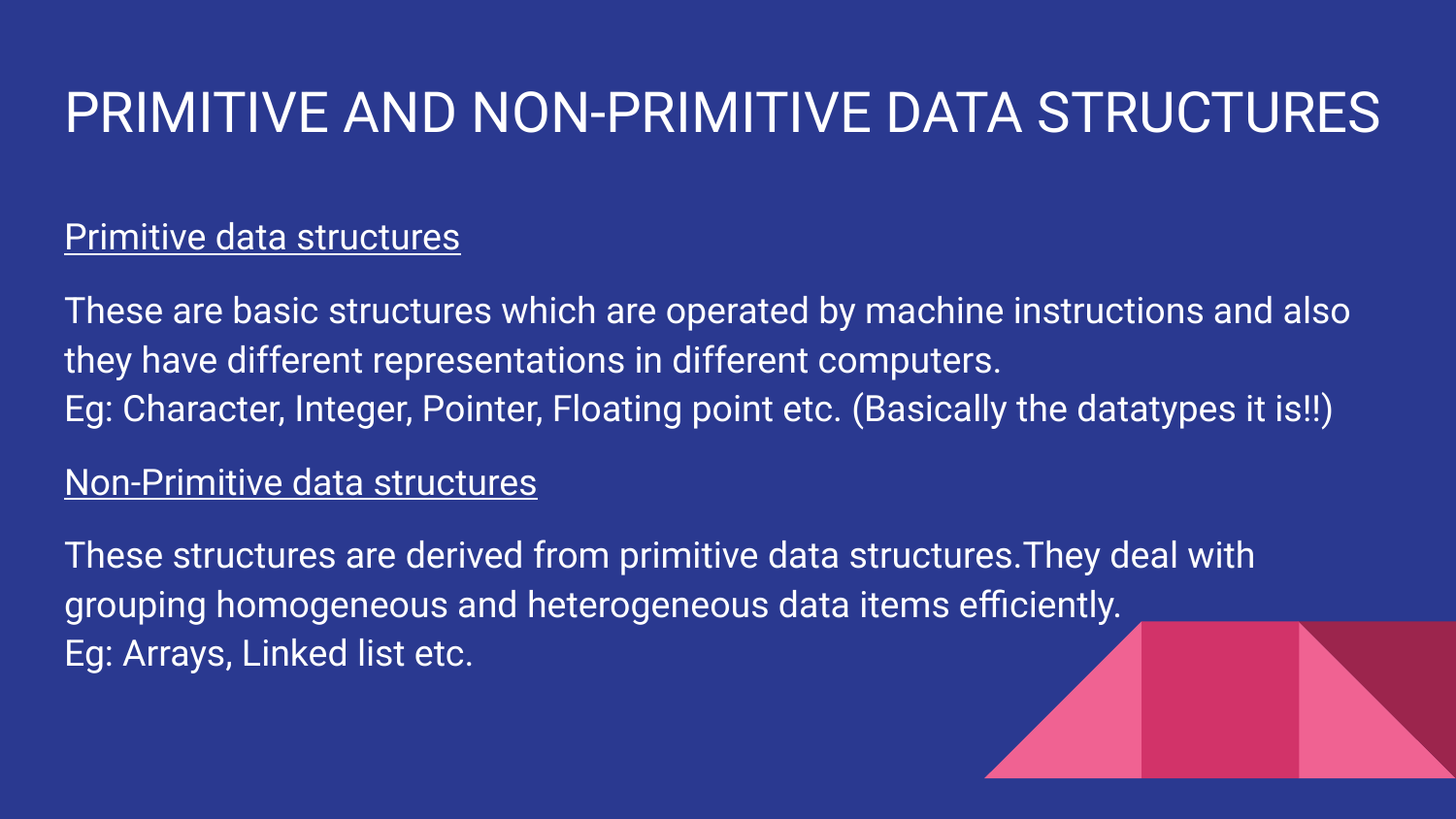

# PRIMITIVE AND NON-PRIMITIVE DATA STRUCTURES
Primitive data structures
These are basic structures which are operated by machine instructions and also they have different representations in different computers.
Eg: Character, Integer, Pointer, Floating point etc. (Basically the datatypes it is!!)
Non-Primitive data structures
These structures are derived from primitive data structures.They deal with grouping homogeneous and heterogeneous data items efficiently.
Eg: Arrays, Linked list etc.